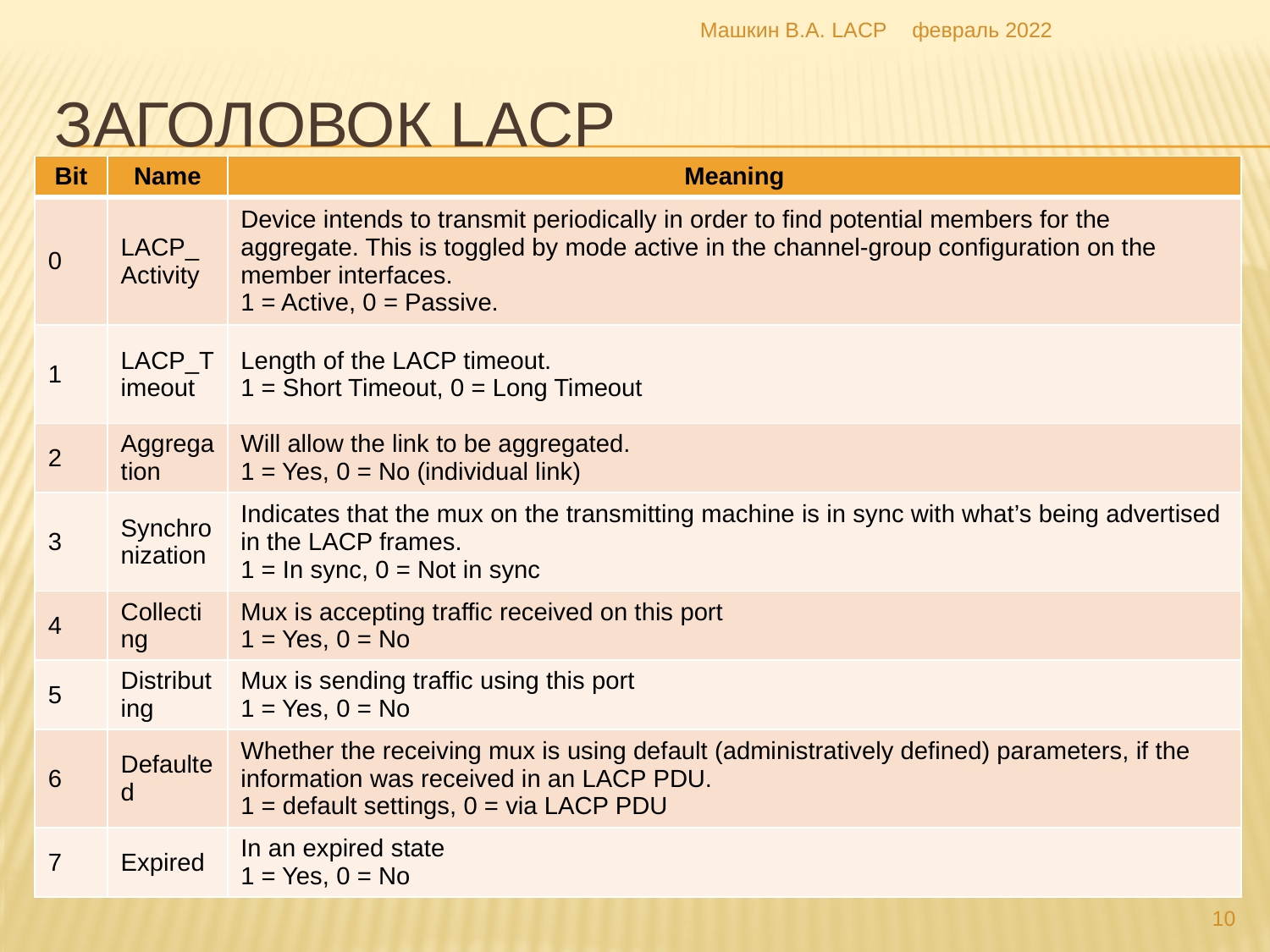

Машкин В.А. LACP
февраль 2022
# Заголовок LACP
| Bit | Name | Meaning |
| --- | --- | --- |
| 0 | LACP\_Activity | Device intends to transmit periodically in order to find potential members for the aggregate. This is toggled by mode active in the channel-group configuration on the member interfaces. 1 = Active, 0 = Passive. |
| 1 | LACP\_Timeout | Length of the LACP timeout. 1 = Short Timeout, 0 = Long Timeout |
| 2 | Aggregation | Will allow the link to be aggregated. 1 = Yes, 0 = No (individual link) |
| 3 | Synchronization | Indicates that the mux on the transmitting machine is in sync with what’s being advertised in the LACP frames. 1 = In sync, 0 = Not in sync |
| 4 | Collecting | Mux is accepting traffic received on this port 1 = Yes, 0 = No |
| 5 | Distributing | Mux is sending traffic using this port 1 = Yes, 0 = No |
| 6 | Defaulted | Whether the receiving mux is using default (administratively defined) parameters, if the information was received in an LACP PDU. 1 = default settings, 0 = via LACP PDU |
| 7 | Expired | In an expired state 1 = Yes, 0 = No |
10